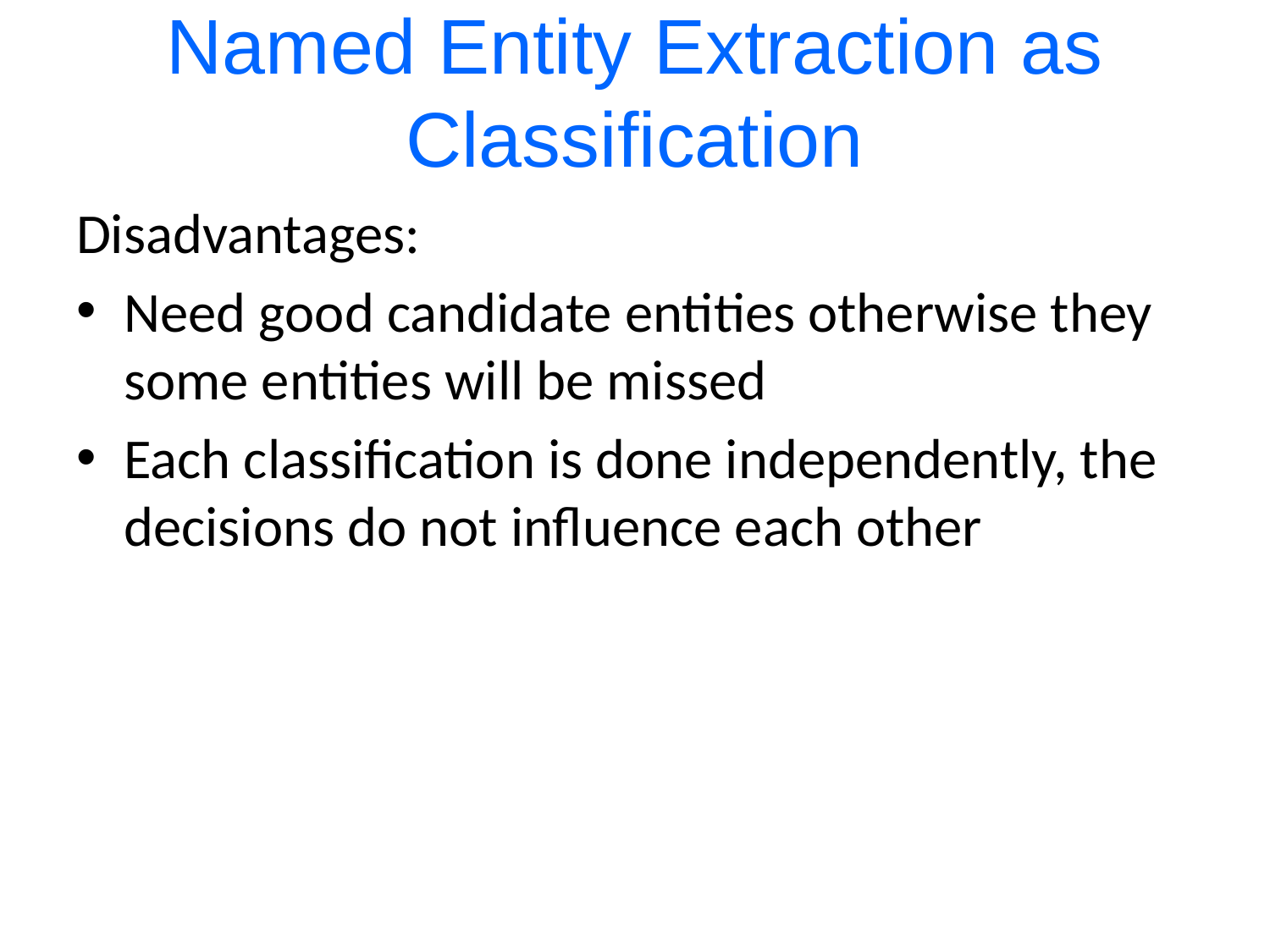

# Named Entity Extraction as Classification
Disadvantages:
Need good candidate entities otherwise they some entities will be missed
Each classification is done independently, the decisions do not influence each other